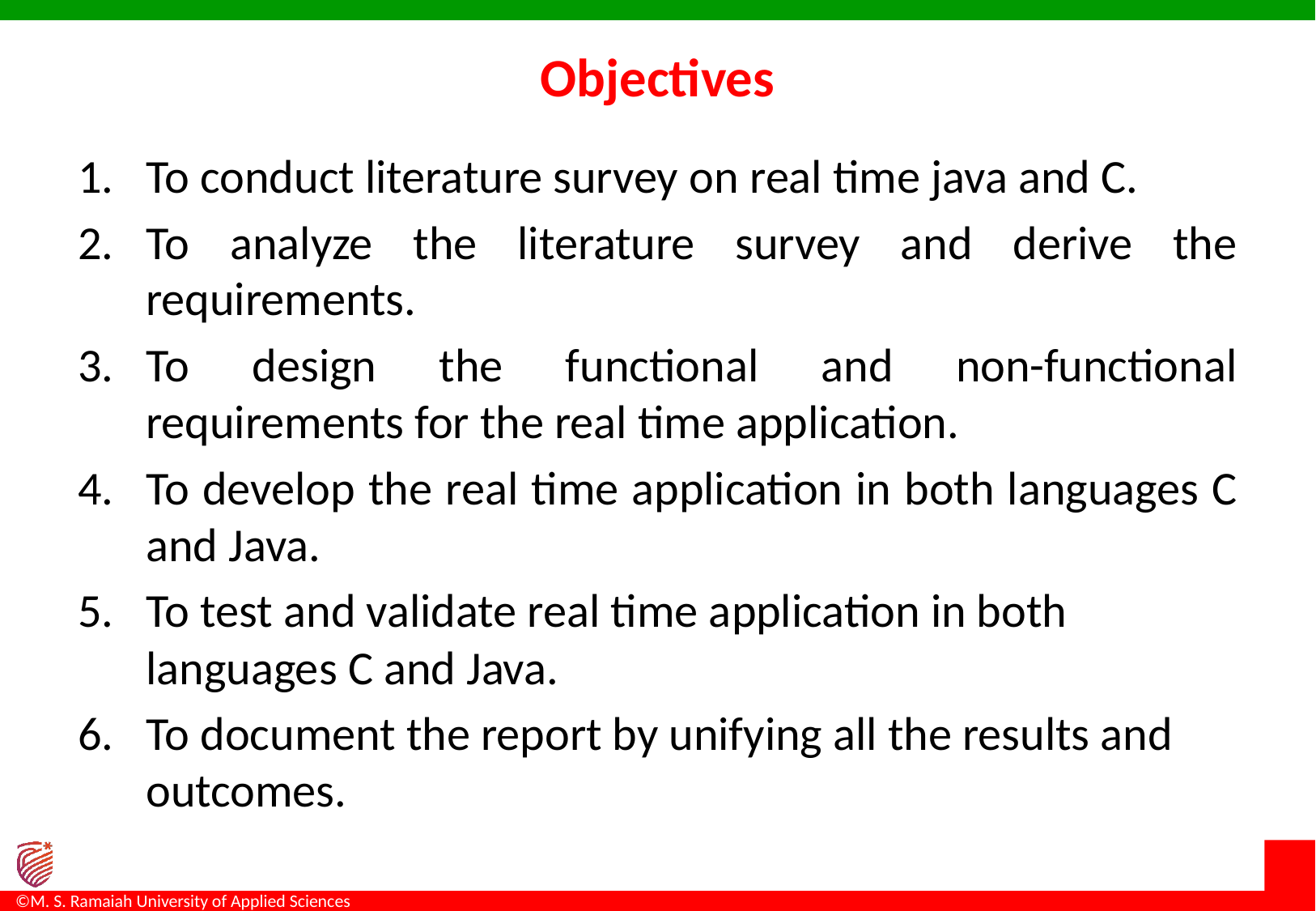

# Objectives
To conduct literature survey on real time java and C.
To analyze the literature survey and derive the requirements.
To design the functional and non-functional requirements for the real time application.
To develop the real time application in both languages C and Java.
To test and validate real time application in both languages C and Java.
To document the report by unifying all the results and outcomes.